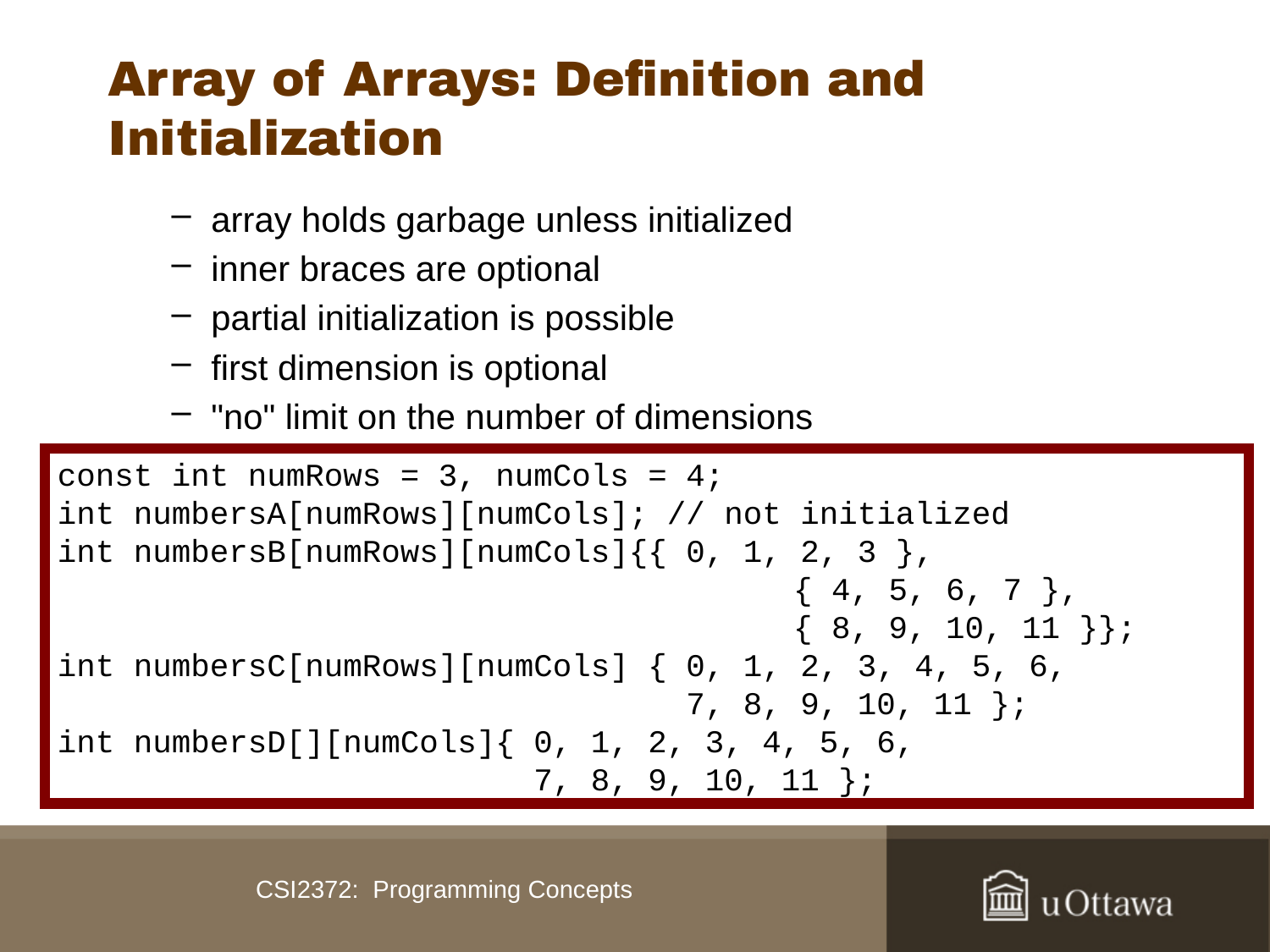

# Array of Arrays: Definition and Initialization
array holds garbage unless initialized
inner braces are optional
partial initialization is possible
first dimension is optional
"no" limit on the number of dimensions
const int numRows = 3, numCols = 4;
int numbersA[numRows][numCols]; // not initialized
int numbersB[numRows][numCols]{{ 0, 1, 2, 3 },
					    { 4, 5, 6, 7 },
					    { 8, 9, 10, 11 }};
int numbersC[numRows][numCols] { 0, 1, 2, 3, 4, 5, 6,
                                 7, 8, 9, 10, 11 };
int numbersD[][numCols]{ 0, 1, 2, 3, 4, 5, 6,
                         7, 8, 9, 10, 11 };
CSI2372:  Programming Concepts